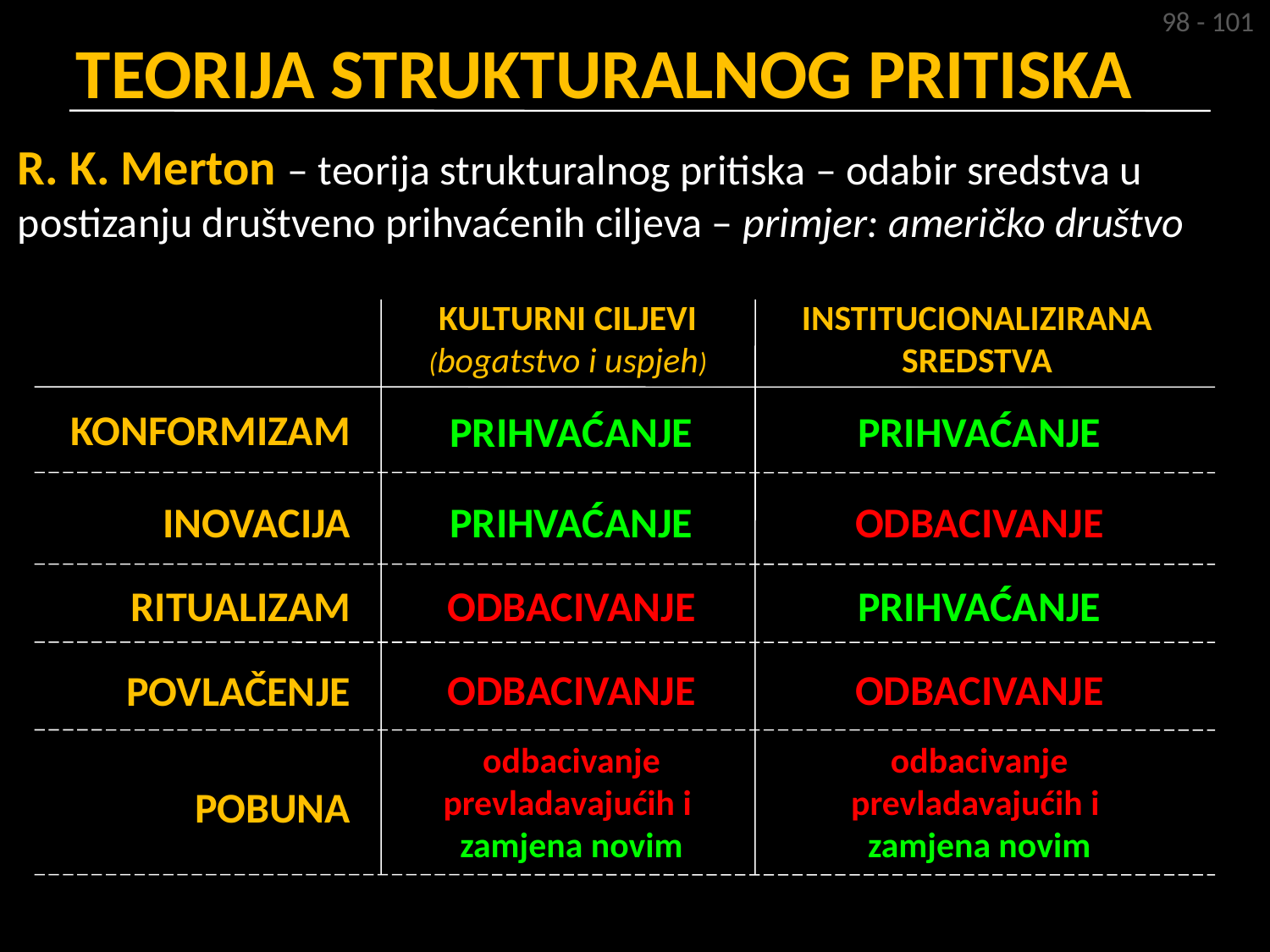

98 - 101
# TEORIJA STRUKTURALNOG PRITISKA
R. K. Merton – teorija strukturalnog pritiska – odabir sredstva u postizanju društveno prihvaćenih ciljeva – primjer: američko društvo
KULTURNI CILJEVI
(bogatstvo i uspjeh)
INSTITUCIONALIZIRANA SREDSTVA
KONFORMIZAM
PRIHVAĆANJE
PRIHVAĆANJE
INOVACIJA
PRIHVAĆANJE
ODBACIVANJE
RITUALIZAM
ODBACIVANJE
PRIHVAĆANJE
POVLAČENJE
ODBACIVANJE
ODBACIVANJE
odbacivanje prevladavajućih i
zamjena novim
odbacivanje prevladavajućih i
zamjena novim
POBUNA